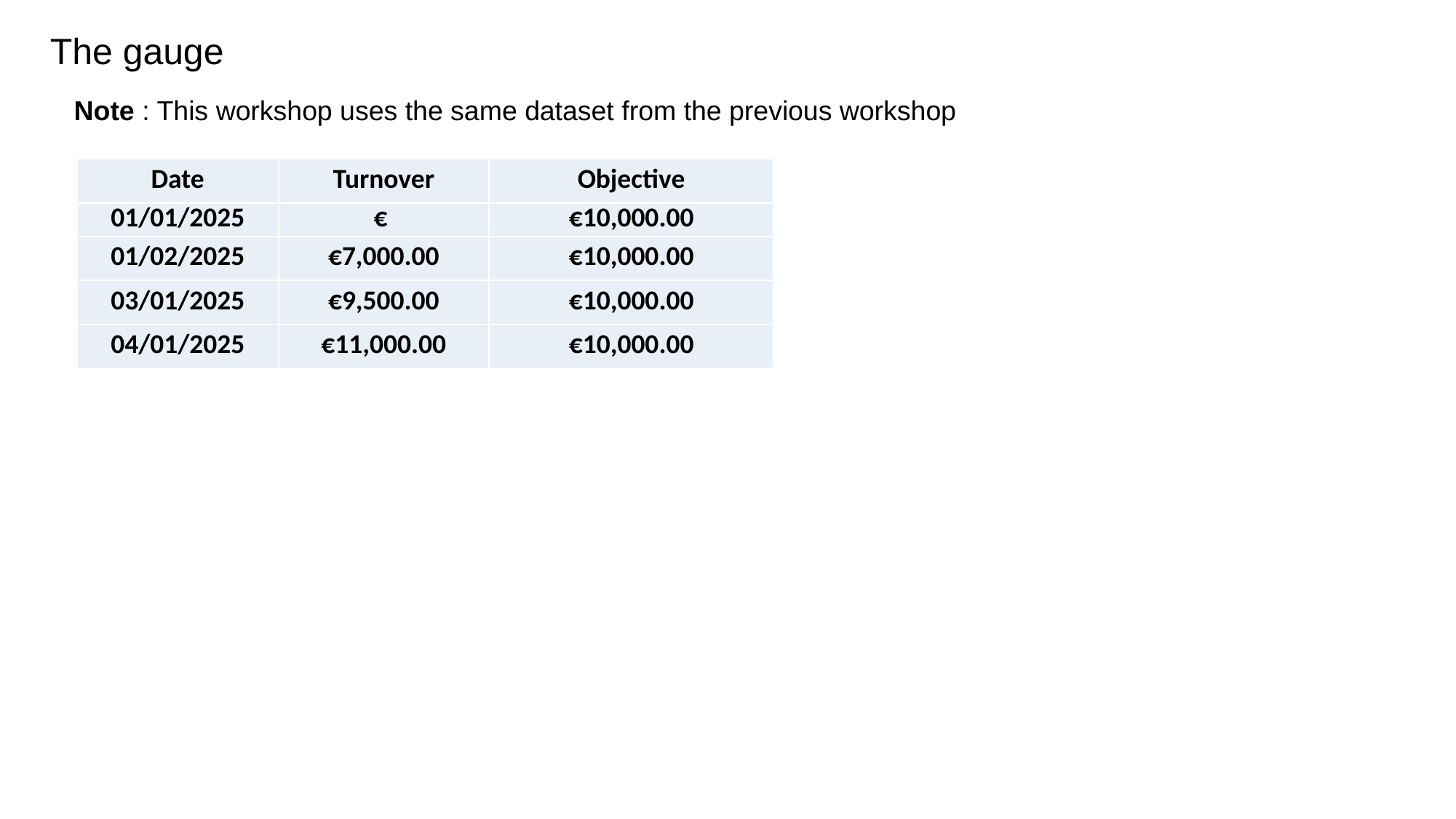

The gauge
Note : This workshop uses the same dataset from the previous workshop
| Date | Turnover | Objective |
| --- | --- | --- |
| 01/01/2025 | € | €10,000.00 |
| 01/02/2025 | €7,000.00 | €10,000.00 |
| 03/01/2025 | €9,500.00 | €10,000.00 |
| 04/01/2025 | €11,000.00 | €10,000.00 |